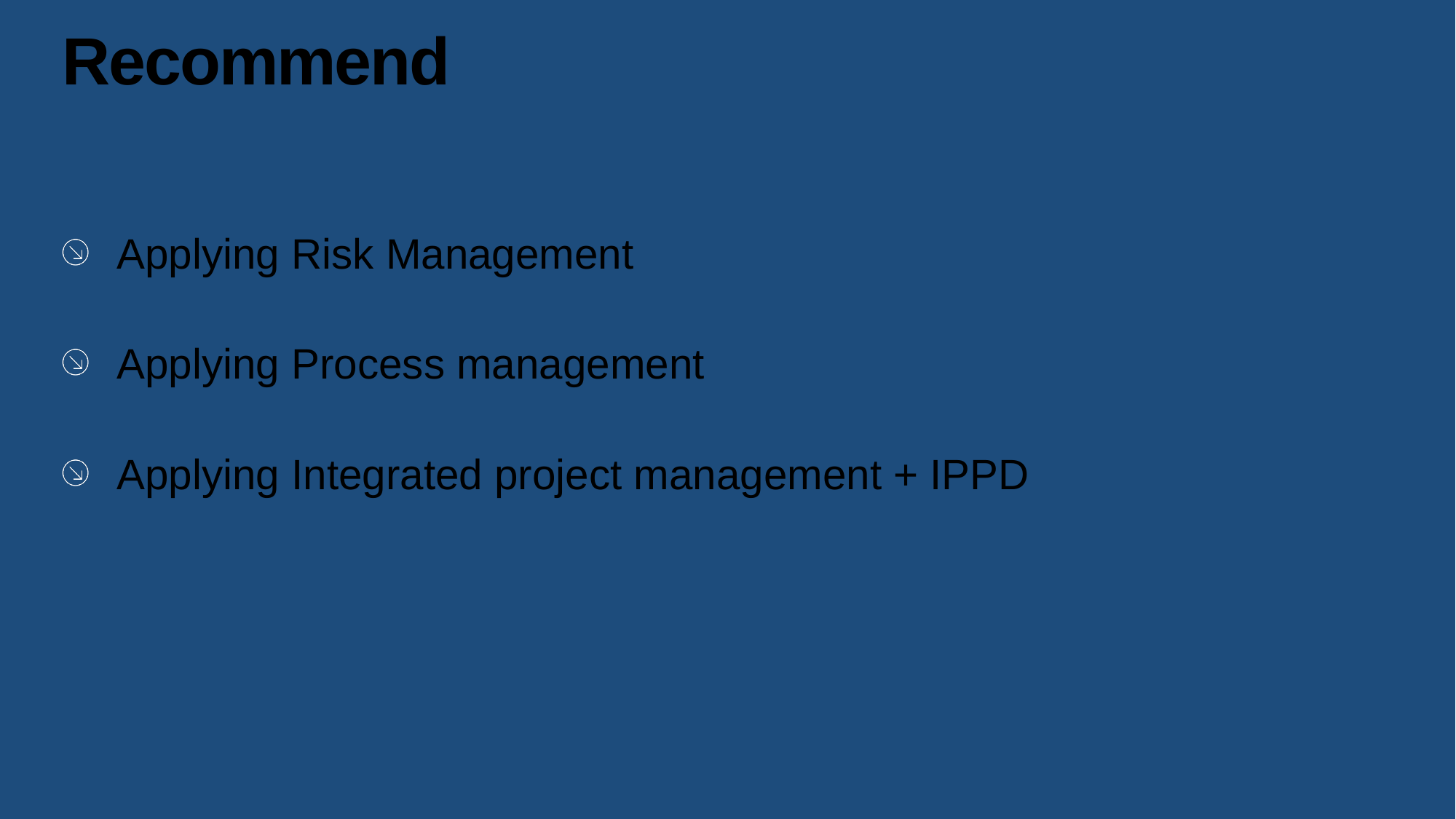

# Recommend
Applying Risk Management
Applying Process management
Applying Integrated project management + IPPD